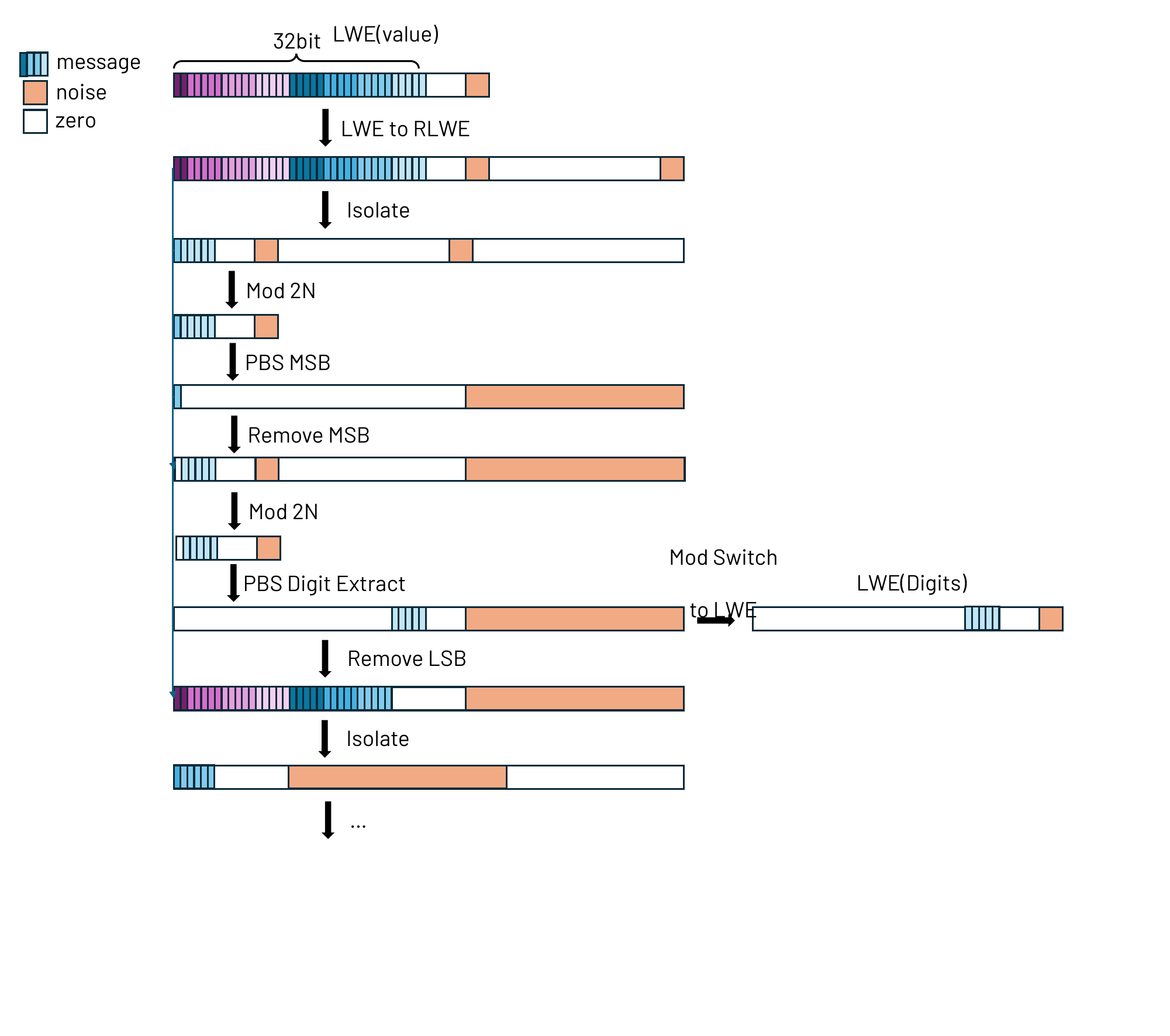

LWE(value)
32bit
message

noise

zero

LWE to RLWE

Isolate

Mod 2N

PBS MSB

Remove MSB

Mod 2N

Mod Switch
to LWE
LWE(Digits)

PBS Digit Extract

Remove LSB

Isolate

…